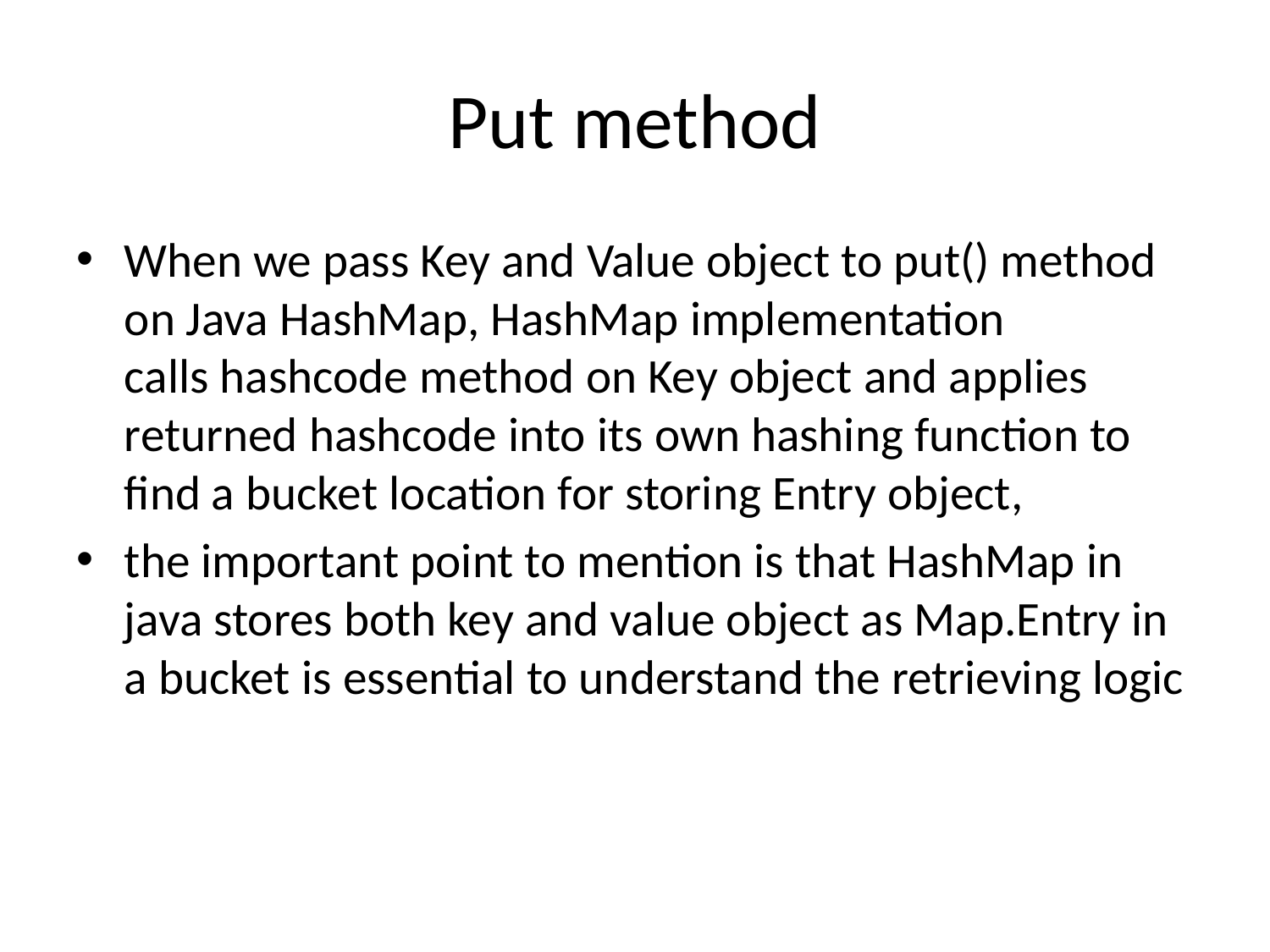

# Put method
When we pass Key and Value object to put() method on Java HashMap, HashMap implementation calls hashcode method on Key object and applies returned hashcode into its own hashing function to find a bucket location for storing Entry object,
the important point to mention is that HashMap in java stores both key and value object as Map.Entry in a bucket is essential to understand the retrieving logic